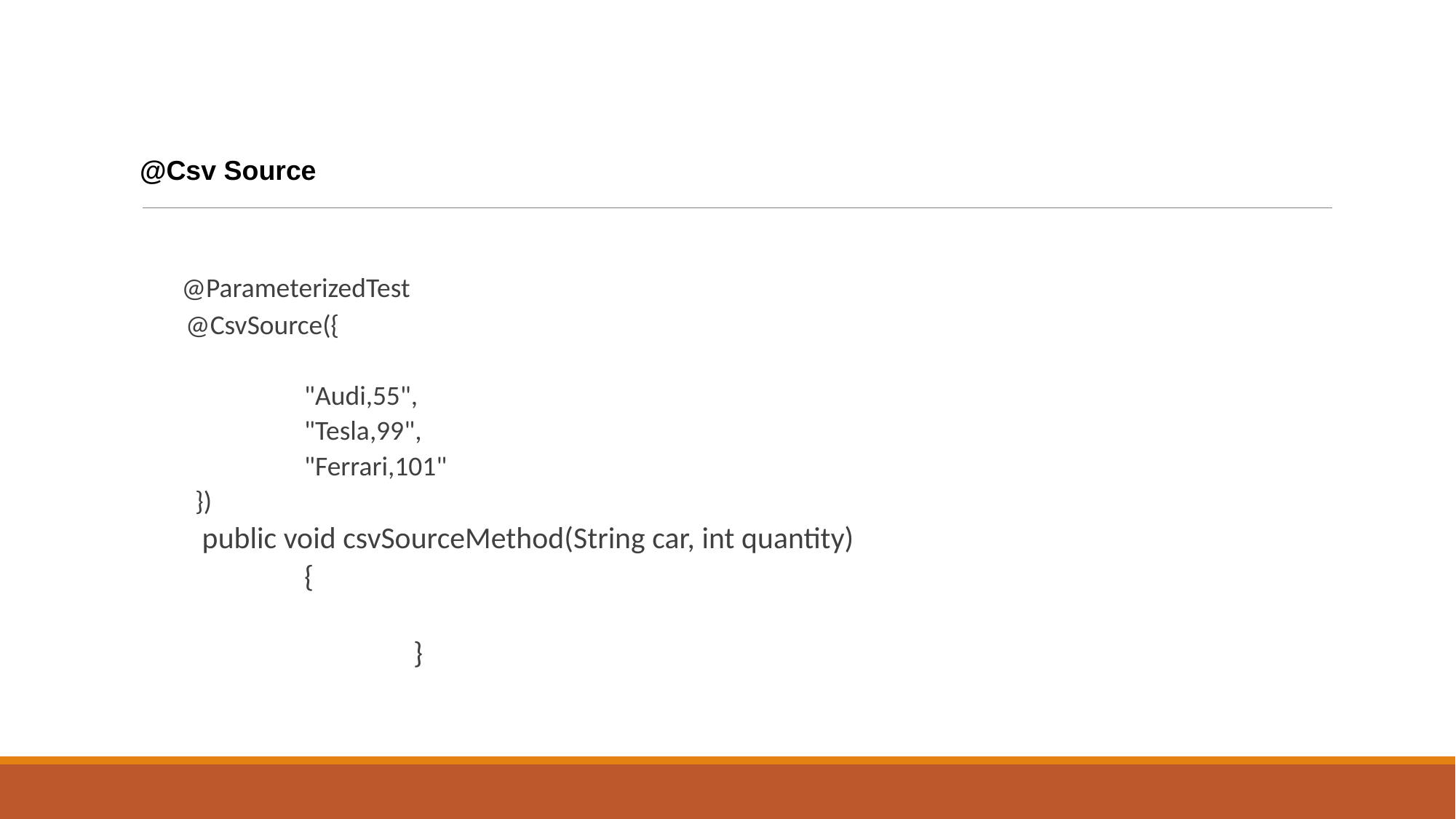

@Csv Source
 @ParameterizedTest
  @CsvSource({

 	"Audi,55",
	"Tesla,99",
	"Ferrari,101"
})
 public void csvSourceMethod(String car, int quantity)
	{

  		}